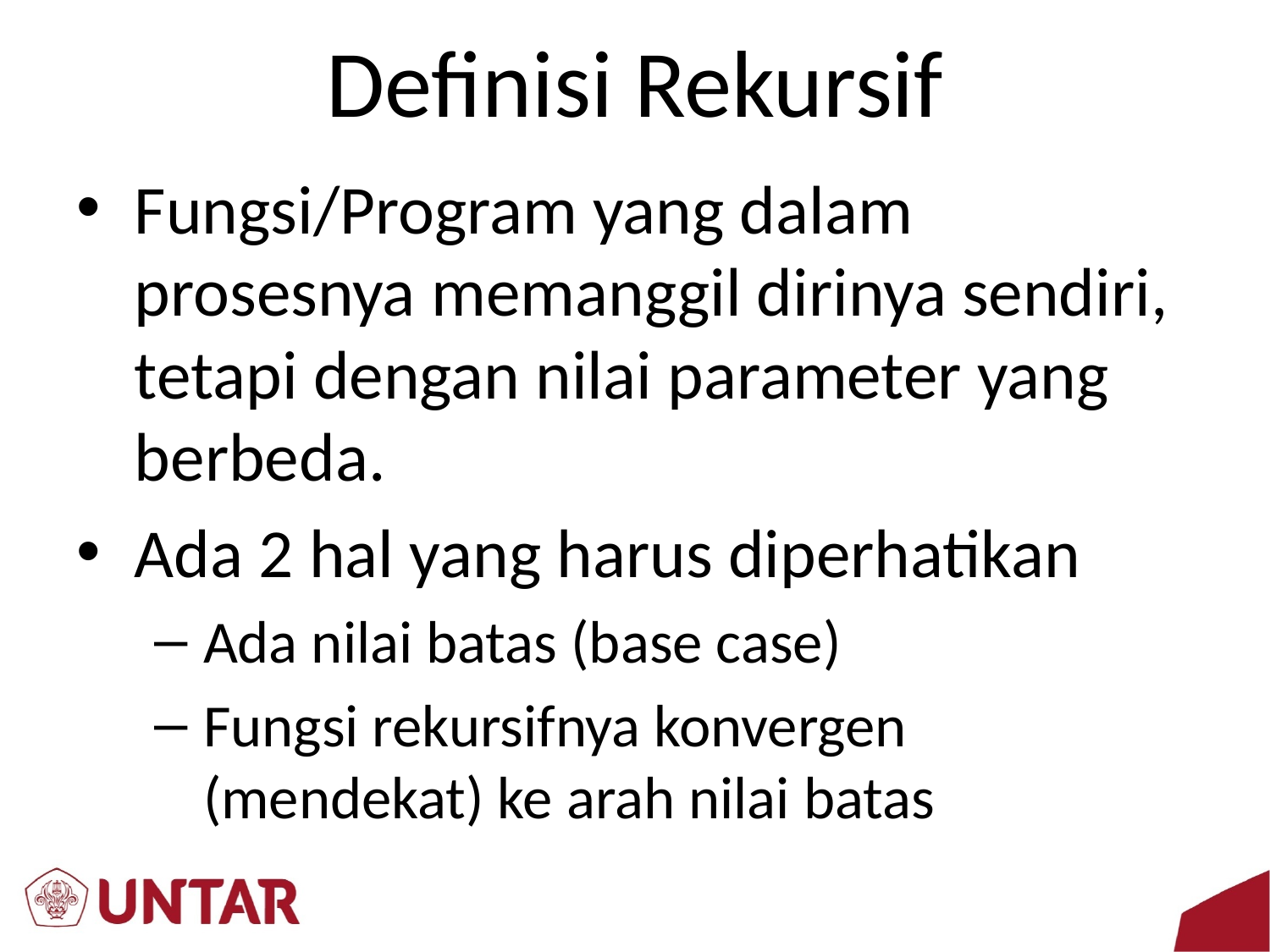

# Definisi Rekursif
Fungsi/Program yang dalam prosesnya memanggil dirinya sendiri, tetapi dengan nilai parameter yang berbeda.
Ada 2 hal yang harus diperhatikan
Ada nilai batas (base case)
Fungsi rekursifnya konvergen (mendekat) ke arah nilai batas